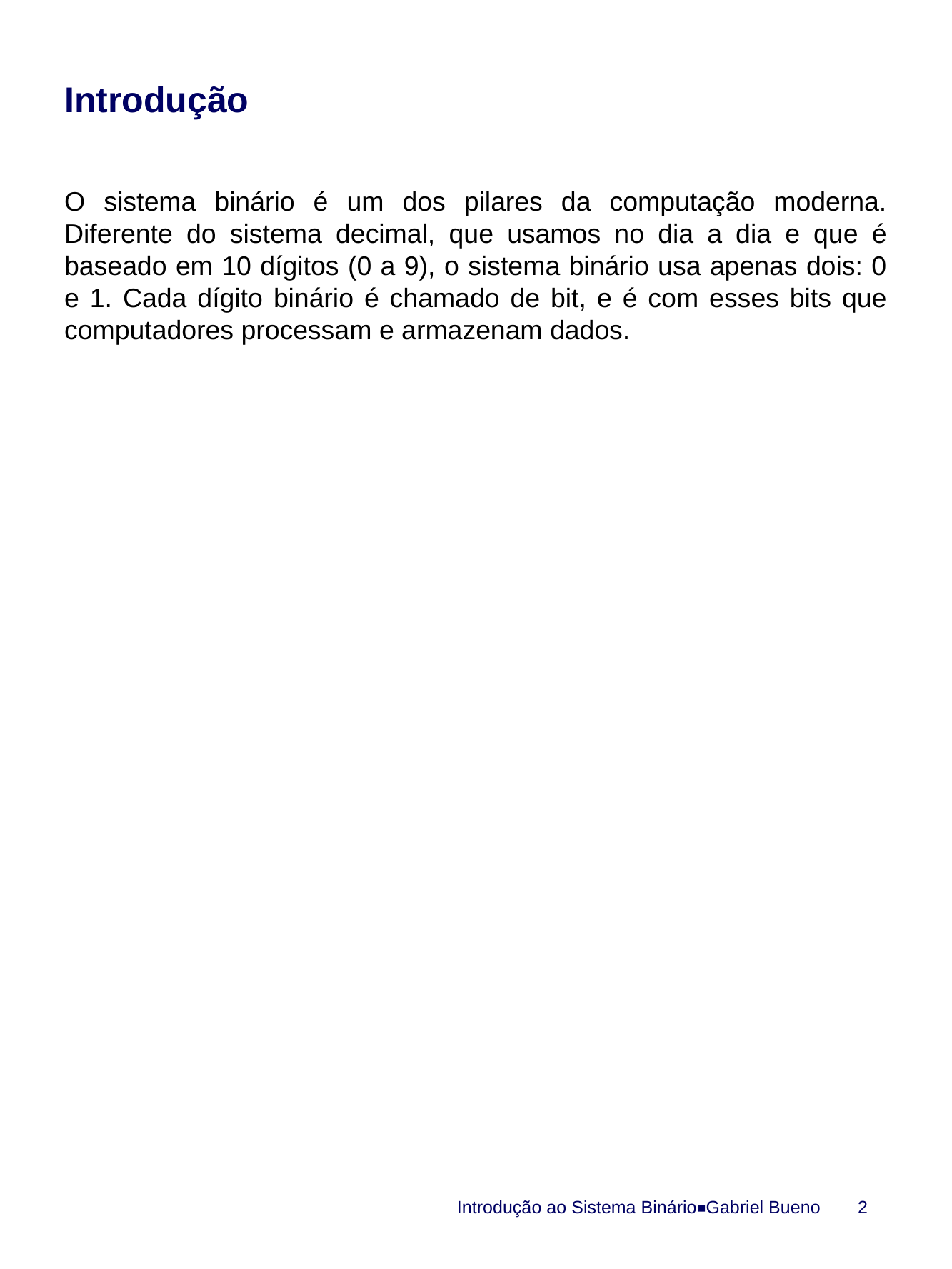

Introdução

O sistema binário é um dos pilares da computação moderna. Diferente do sistema decimal, que usamos no dia a dia e que é baseado em 10 dígitos (0 a 9), o sistema binário usa apenas dois: 0 e 1. Cada dígito binário é chamado de bit, e é com esses bits que computadores processam e armazenam dados.